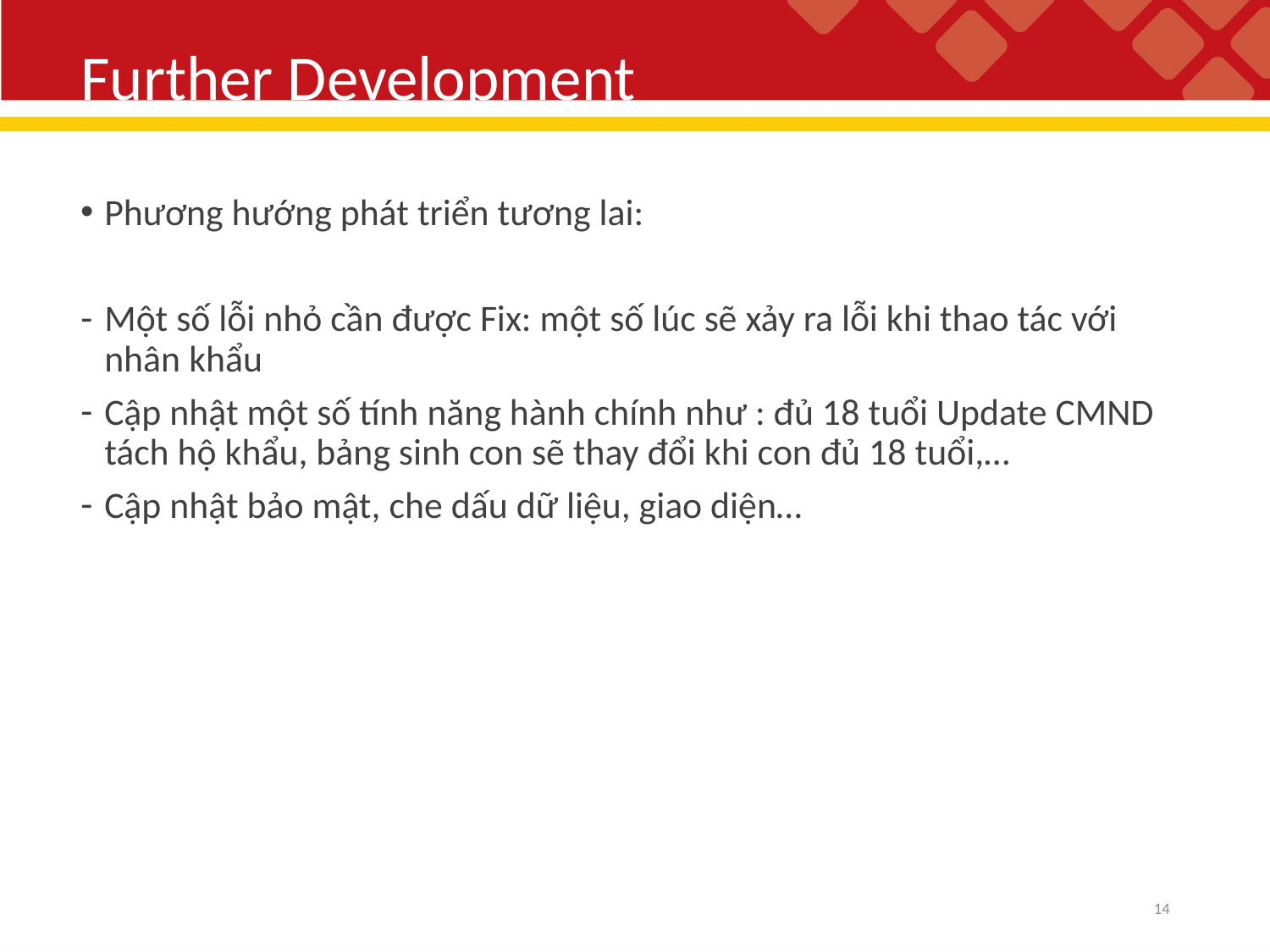

# Further Development
Phương hướng phát triển tương lai:

Một số lỗi nhỏ cần được Fix: một số lúc sẽ xảy ra lỗi khi thao tác với nhân khẩu
Cập nhật một số tính năng hành chính như : đủ 18 tuổi Update CMND tách hộ khẩu, bảng sinh con sẽ thay đổi khi con đủ 18 tuổi,…
Cập nhật bảo mật, che dấu dữ liệu, giao diện…
14